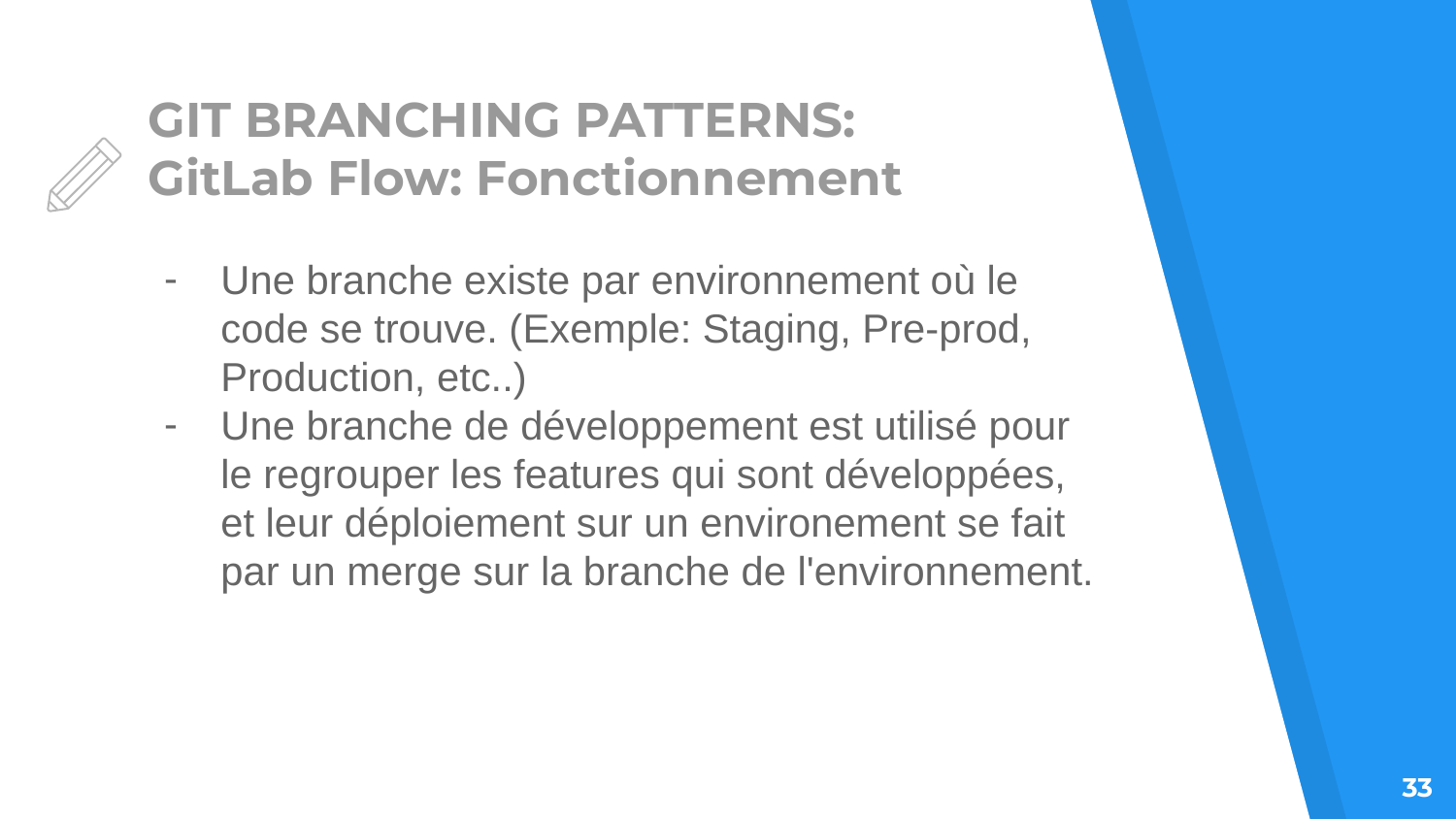

# GIT BRANCHING PATTERNS:
GitLab Flow: Fonctionnement
Une branche existe par environnement où le code se trouve. (Exemple: Staging, Pre-prod, Production, etc..)
Une branche de développement est utilisé pour le regrouper les features qui sont développées, et leur déploiement sur un environement se fait par un merge sur la branche de l'environnement.

33